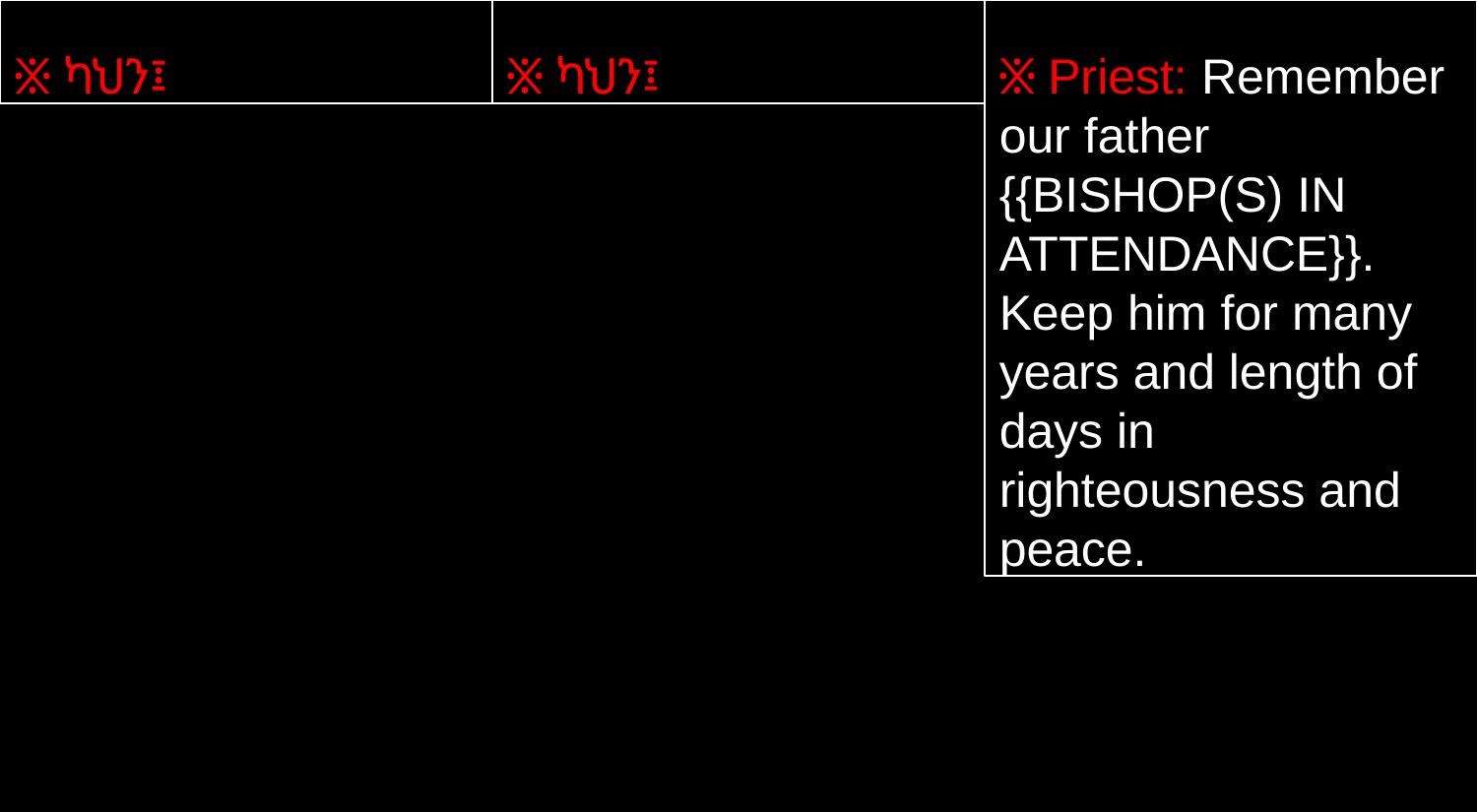

፠ ካህን፤

፠ ካህን፤

፠ Priest: Remember our father {{BISHOP(S) IN ATTENDANCE}}. Keep him for many years and length of days in righteousness and peace.